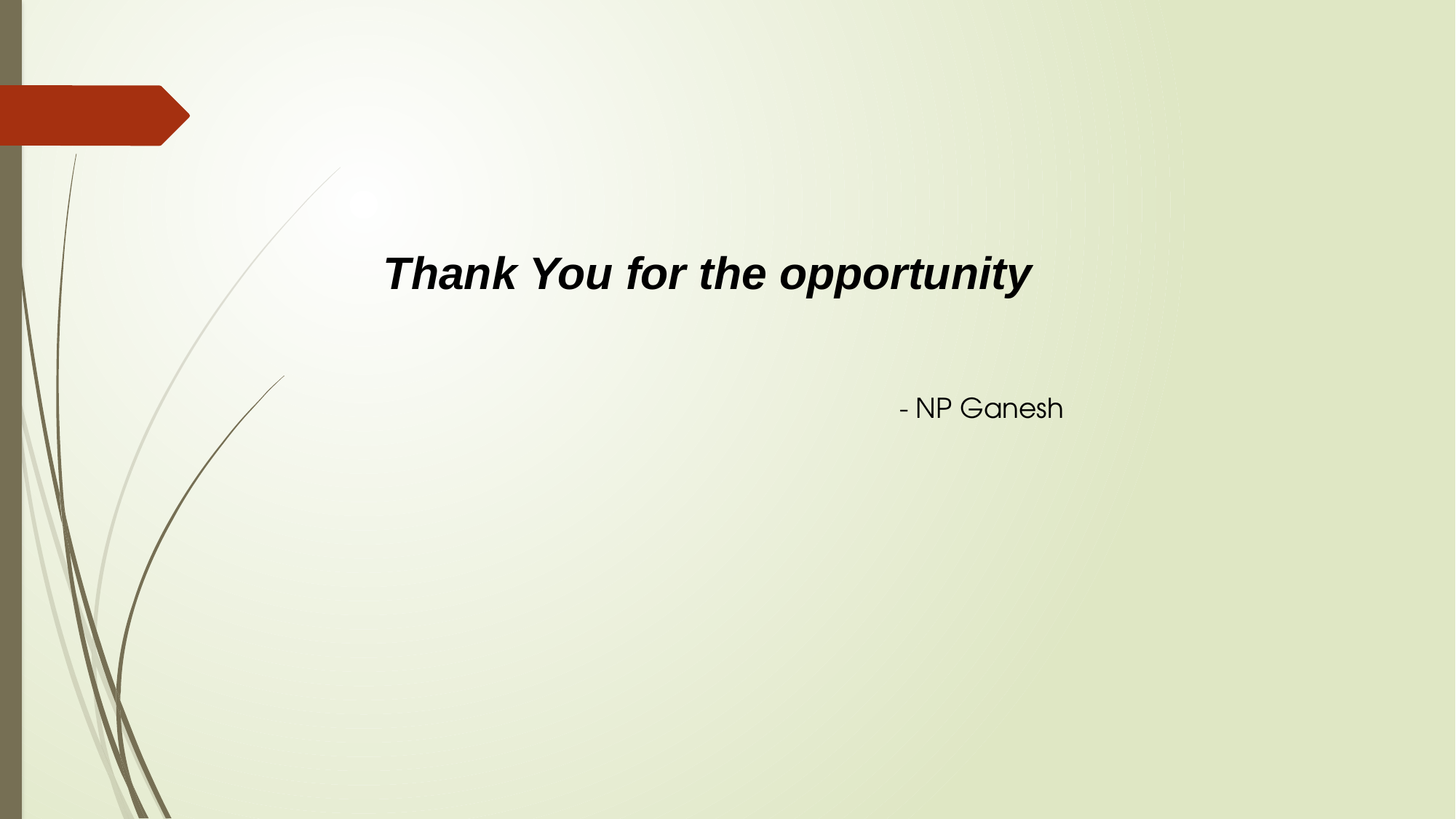

Thank You for the opportunity
- NP Ganesh